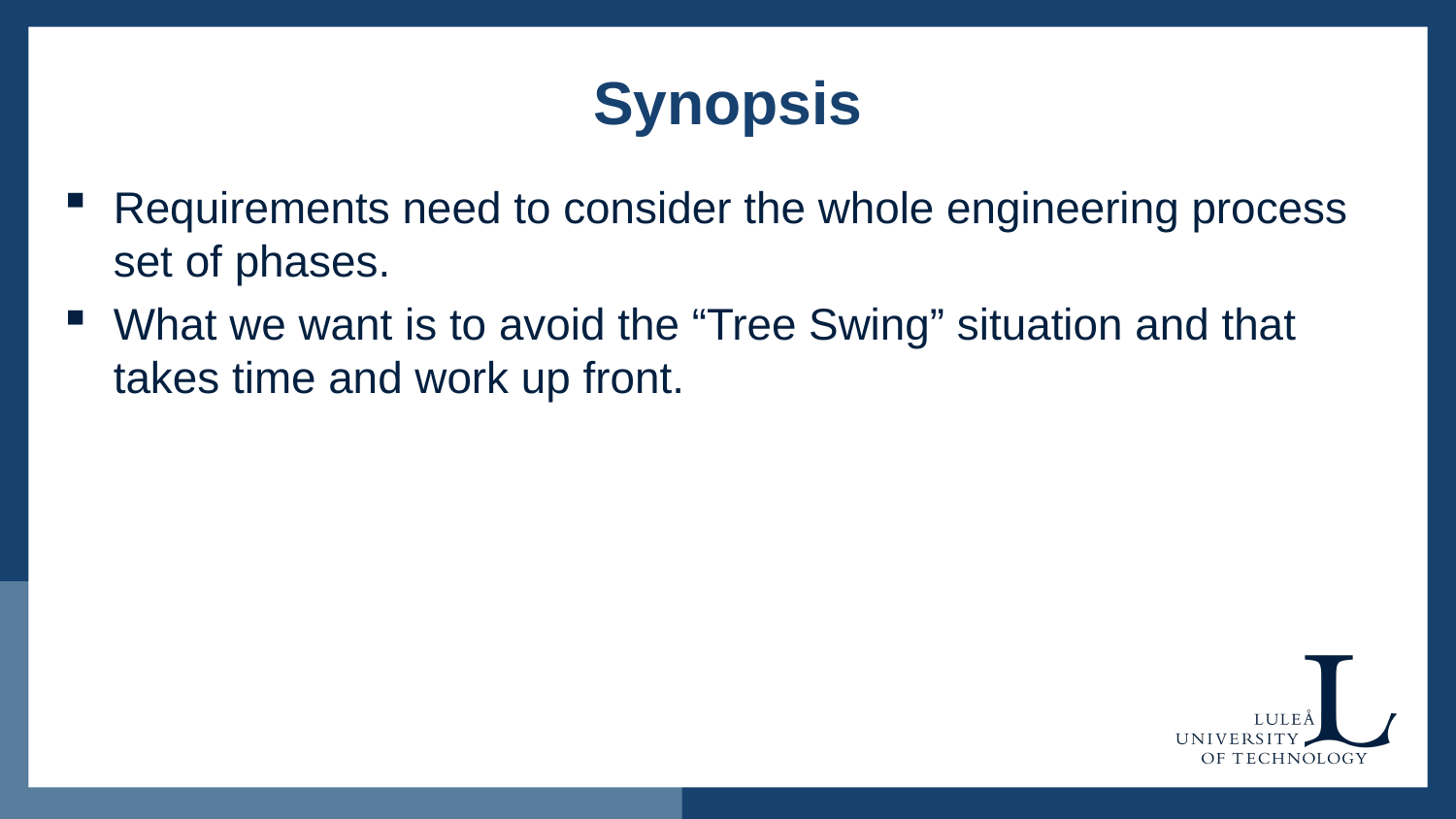

# Synopsis
Requirements need to consider the whole engineering process set of phases.
What we want is to avoid the “Tree Swing” situation and that takes time and work up front.
6